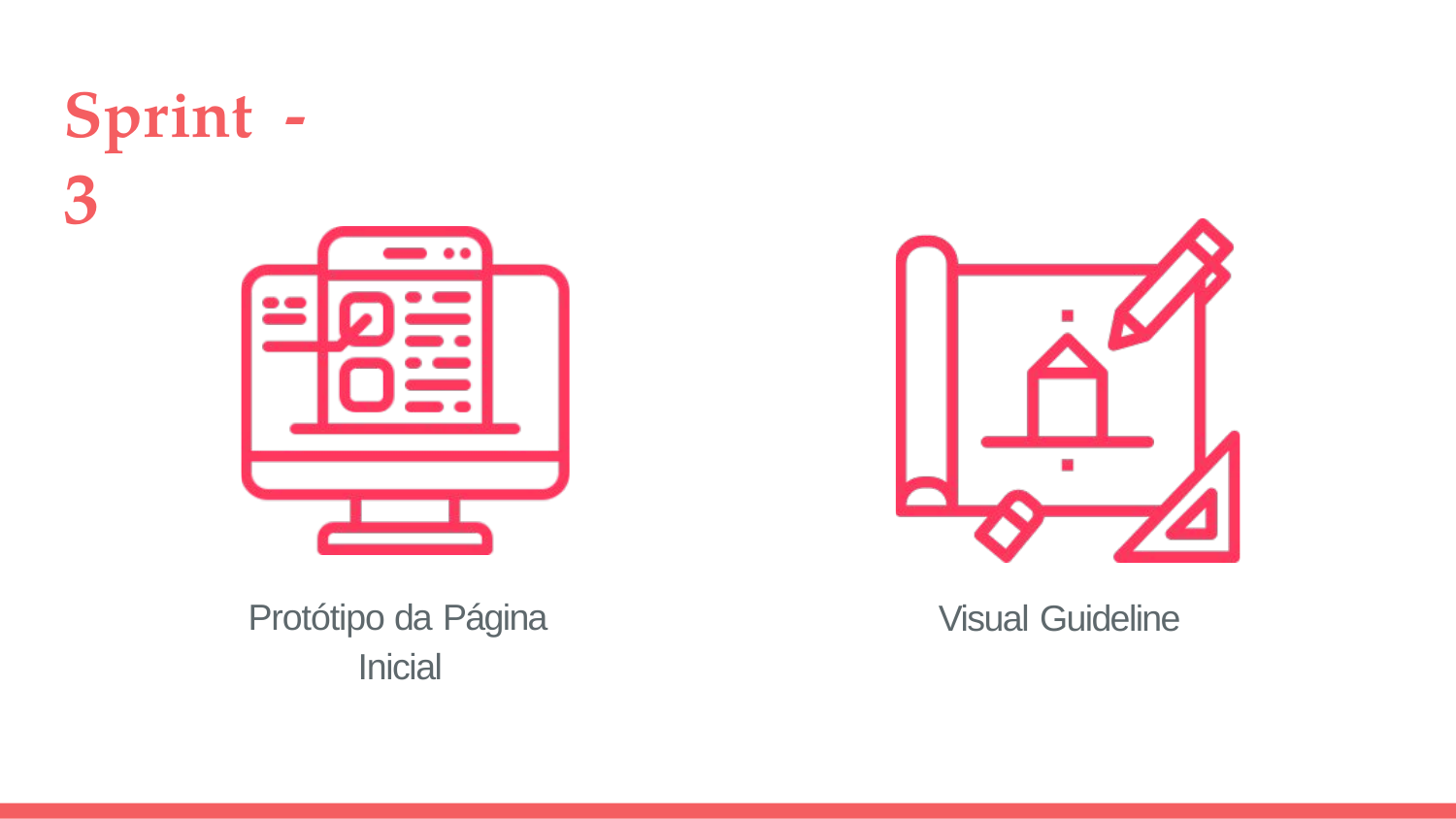

# Sprint	- 3

Protótipo da Página  Inicial
Visual Guideline